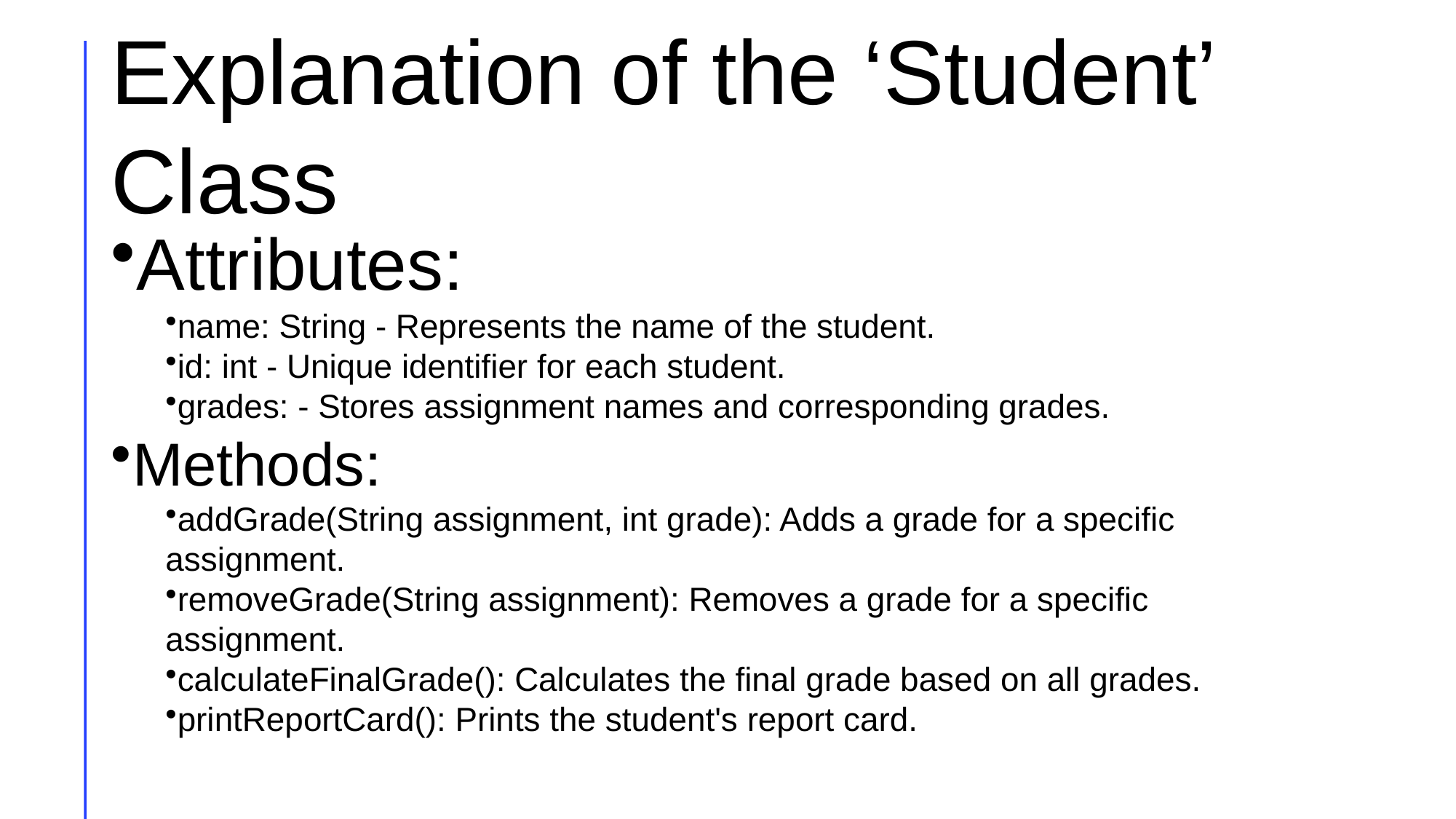

# Explanation of the ‘Student’ Class

Attributes:
name: String - Represents the name of the student.
id: int - Unique identifier for each student.
grades: - Stores assignment names and corresponding grades.
Methods:
addGrade(String assignment, int grade): Adds a grade for a specific assignment.
removeGrade(String assignment): Removes a grade for a specific assignment.
calculateFinalGrade(): Calculates the final grade based on all grades.
printReportCard(): Prints the student's report card.